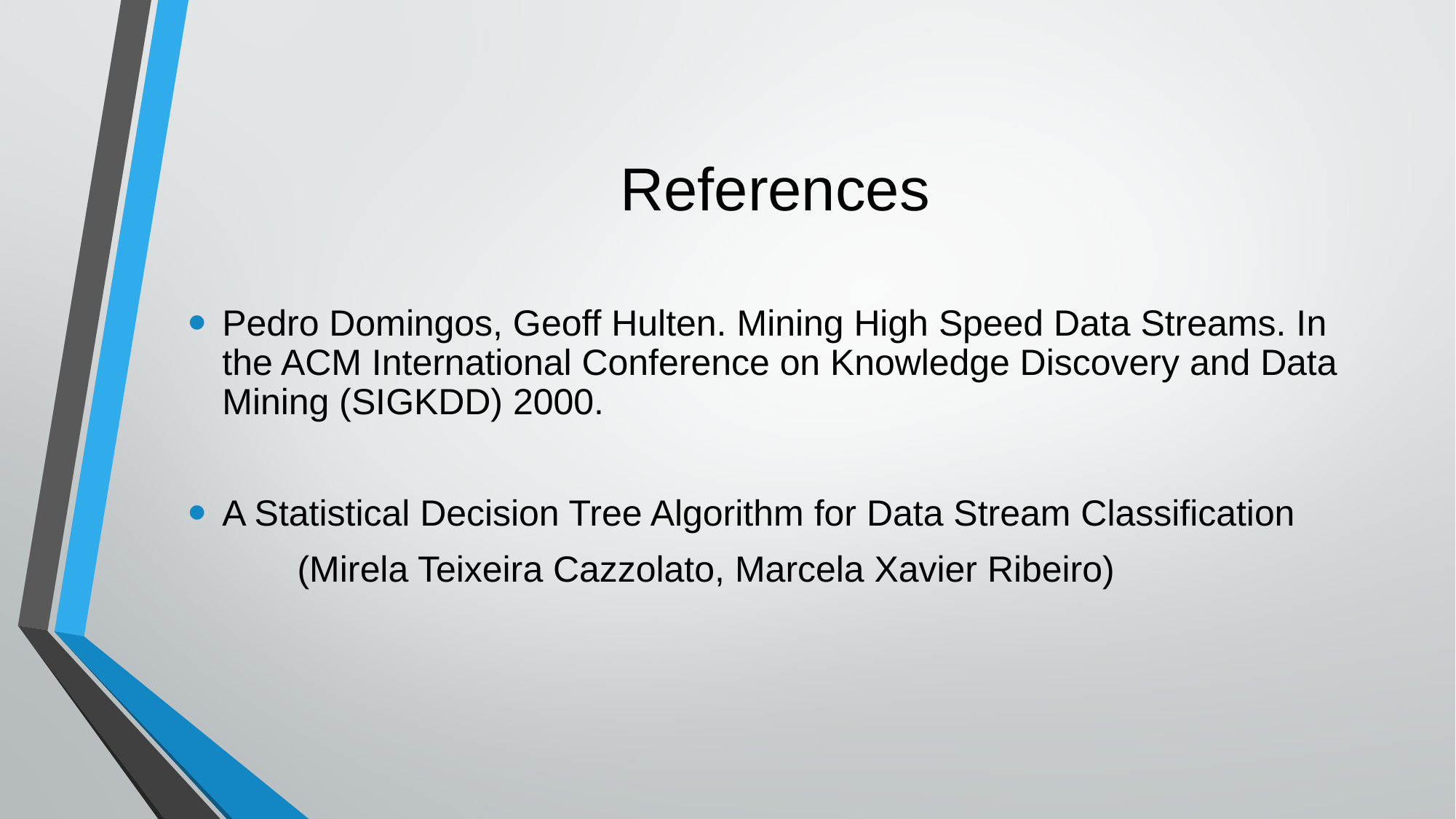

# References
Pedro Domingos, Geoff Hulten. Mining High Speed Data Streams. In the ACM International Conference on Knowledge Discovery and Data Mining (SIGKDD) 2000.

A Statistical Decision Tree Algorithm for Data Stream Classification
	(Mirela Teixeira Cazzolato, Marcela Xavier Ribeiro)